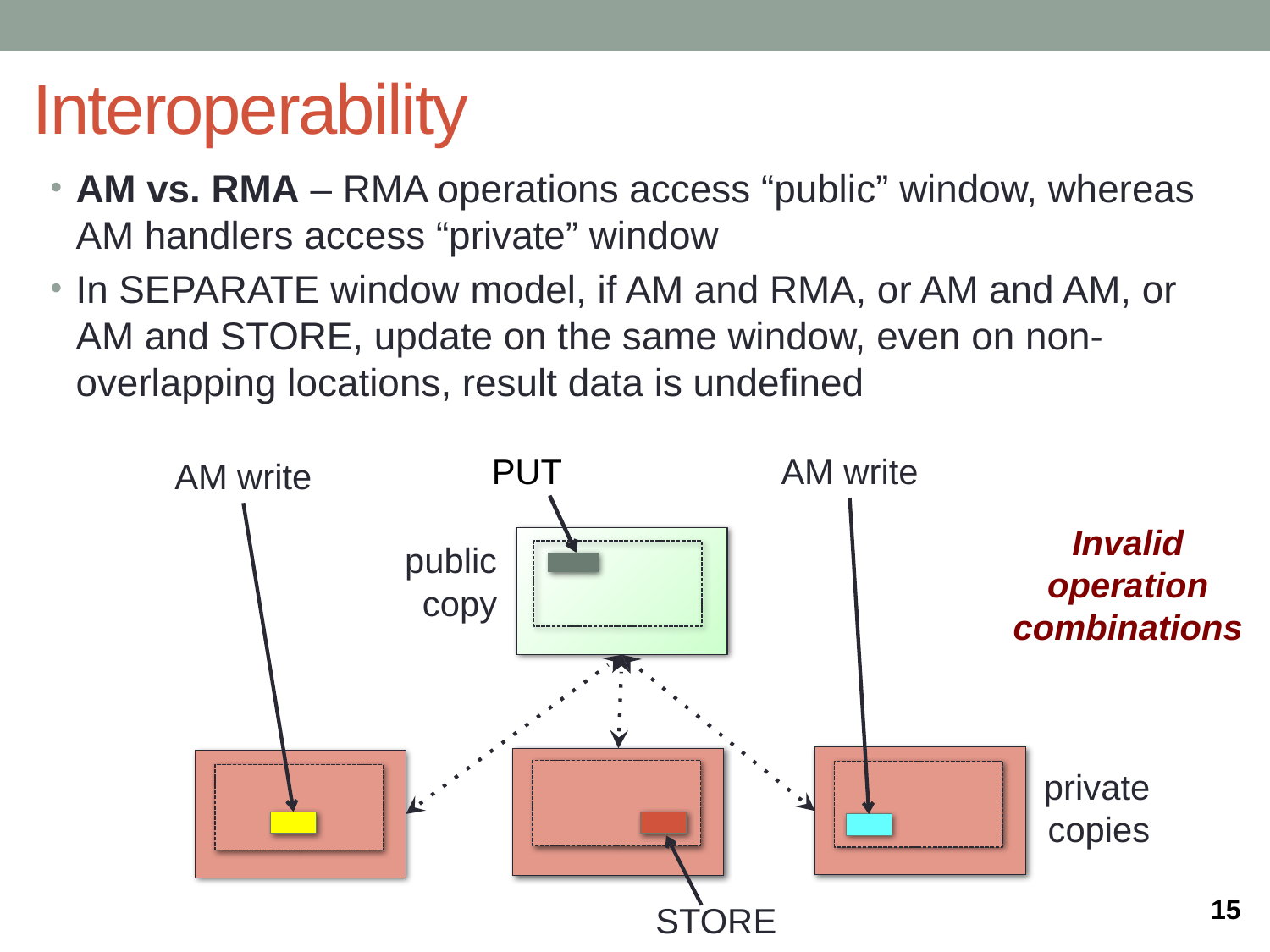

# Interoperability
AM vs. RMA – RMA operations access “public” window, whereas AM handlers access “private” window
In SEPARATE window model, if AM and RMA, or AM and AM, or AM and STORE, update on the same window, even on non-overlapping locations, result data is undefined
PUT
AM write
AM write
Invalid operation combinations

public copy

private copies

15
STORE